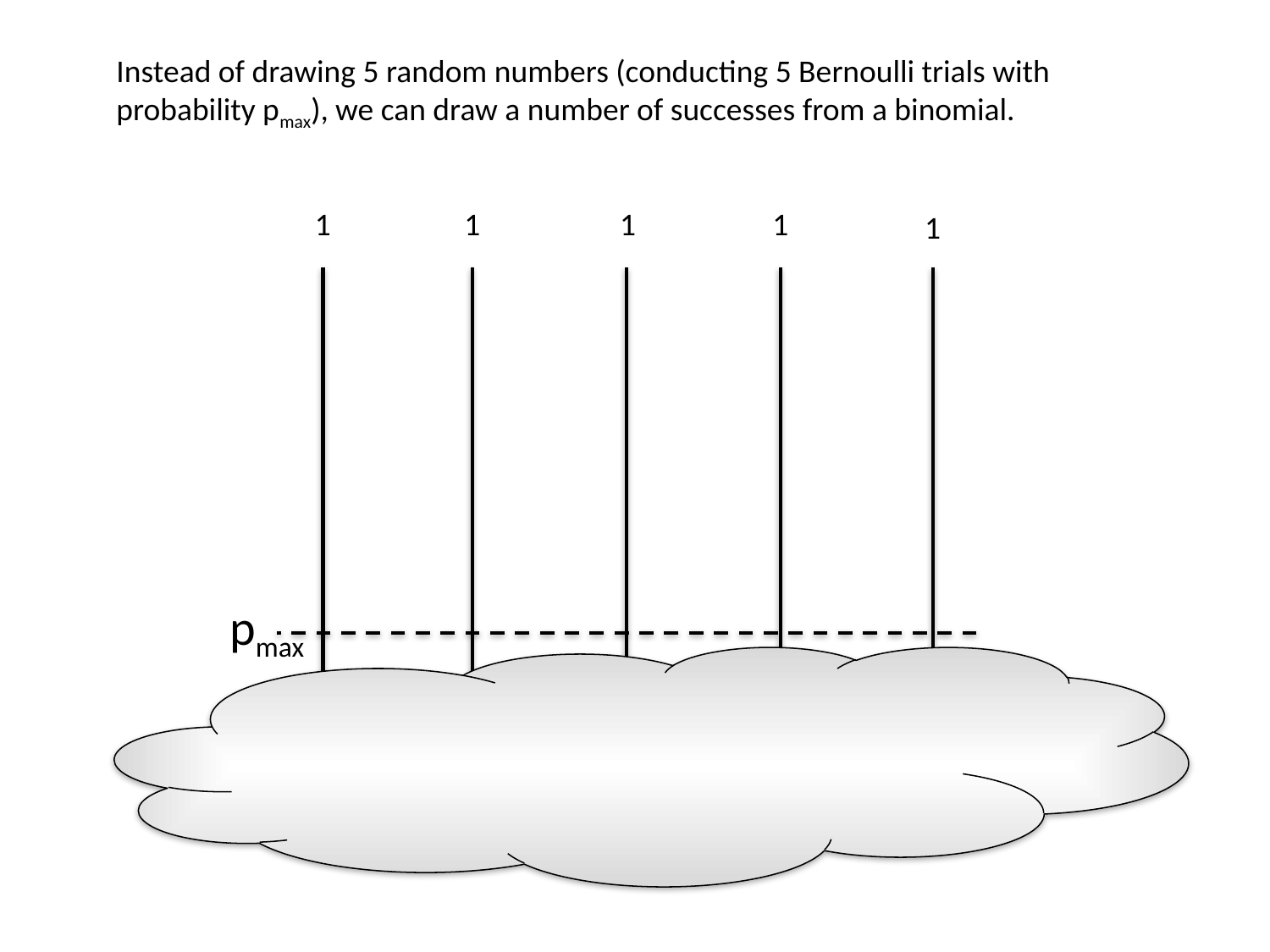

Instead of drawing 5 random numbers (conducting 5 Bernoulli trials with probability pmax), we can draw a number of successes from a binomial.
1
1
1
1
1
pmax
p2

p4
p1
p5
p3